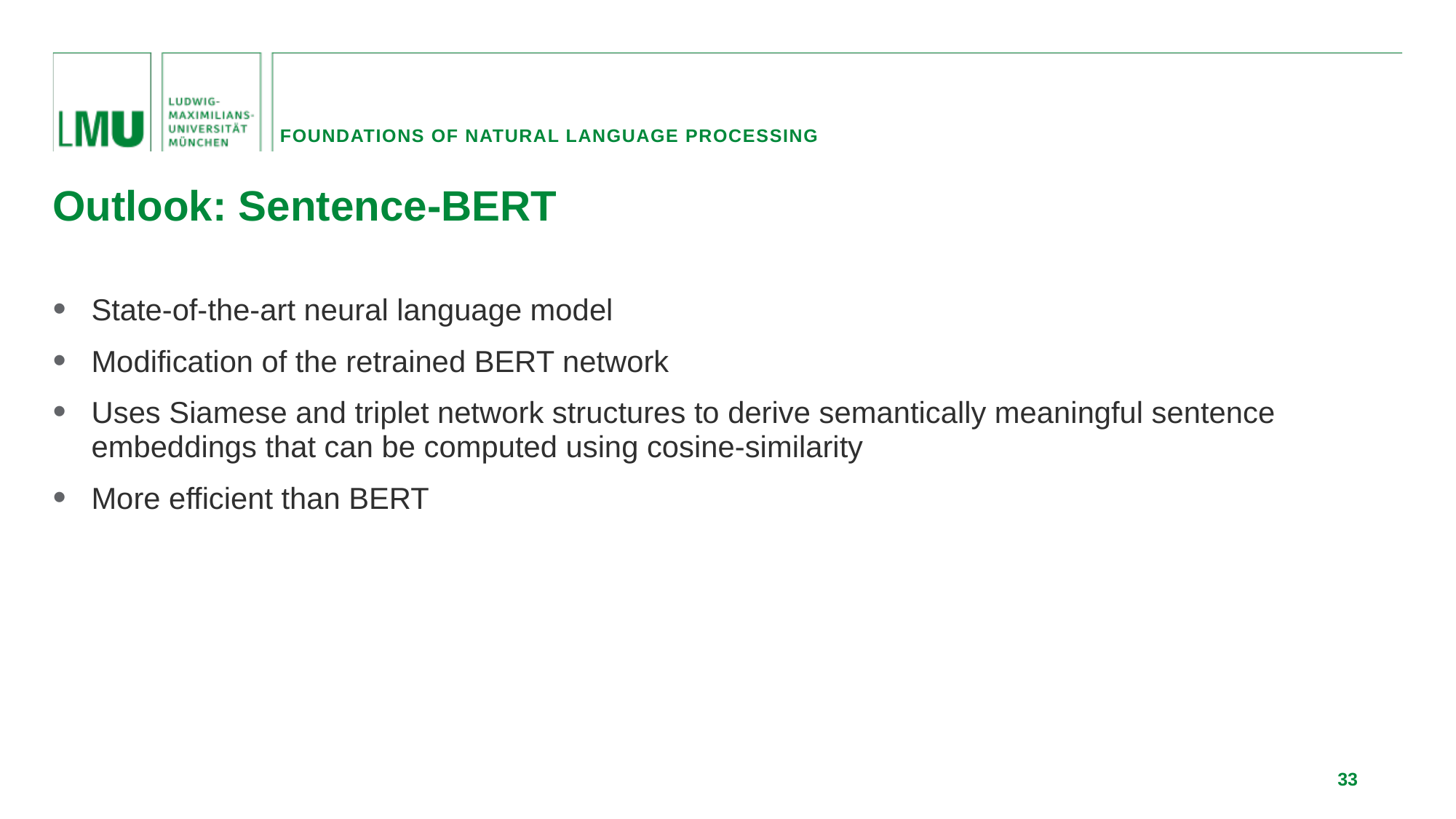

Foundations of natural language processing
Outlook: Sentence-BERT
State-of-the-art neural language model
Modification of the retrained BERT network
Uses Siamese and triplet network structures to derive semantically meaningful sentence embeddings that can be computed using cosine-similarity
More efficient than BERT

33